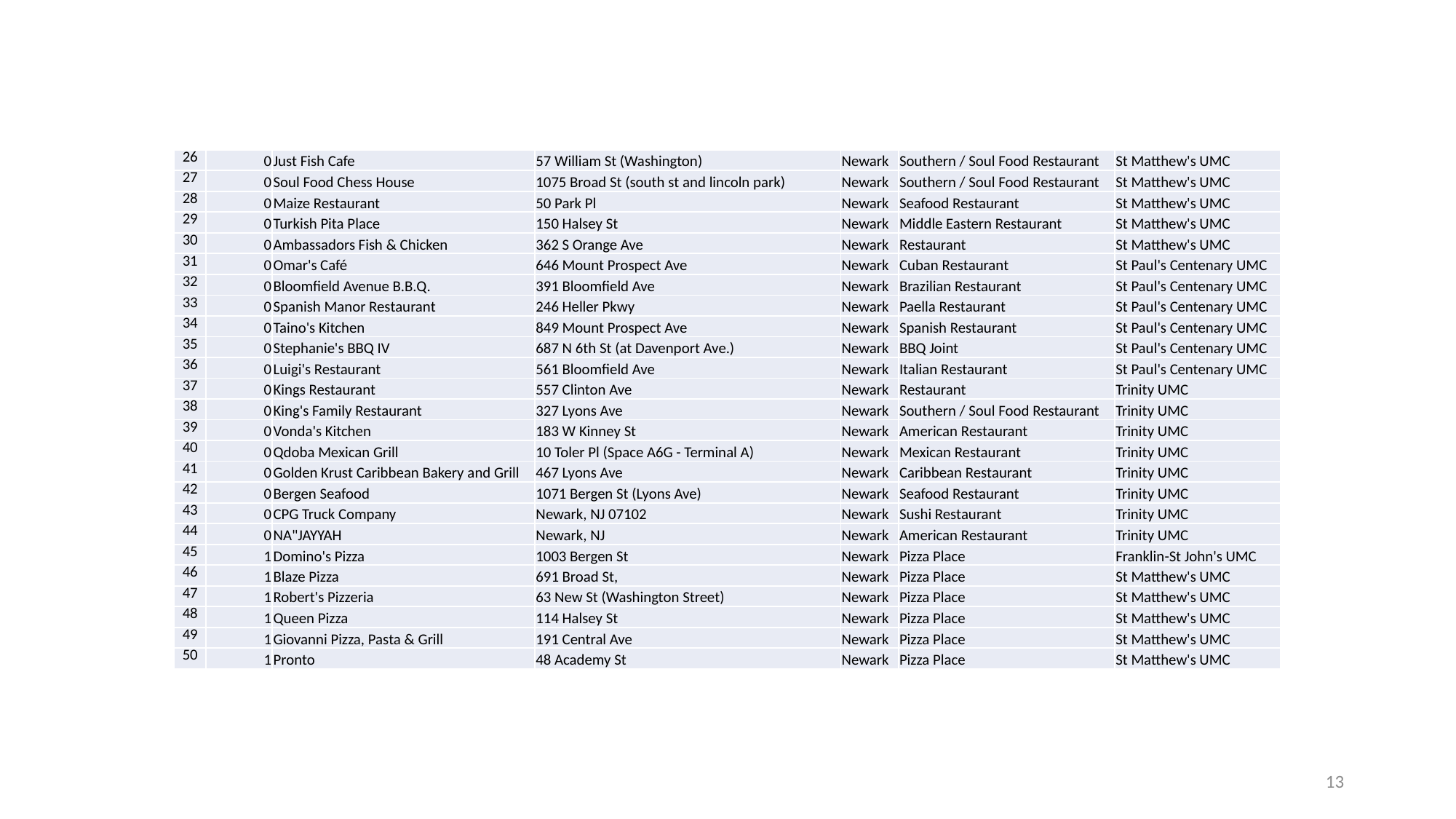

| 26 | 0 | Just Fish Cafe | 57 William St (Washington) | Newark | Southern / Soul Food Restaurant | St Matthew's UMC |
| --- | --- | --- | --- | --- | --- | --- |
| 27 | 0 | Soul Food Chess House | 1075 Broad St (south st and lincoln park) | Newark | Southern / Soul Food Restaurant | St Matthew's UMC |
| 28 | 0 | Maize Restaurant | 50 Park Pl | Newark | Seafood Restaurant | St Matthew's UMC |
| 29 | 0 | Turkish Pita Place | 150 Halsey St | Newark | Middle Eastern Restaurant | St Matthew's UMC |
| 30 | 0 | Ambassadors Fish & Chicken | 362 S Orange Ave | Newark | Restaurant | St Matthew's UMC |
| 31 | 0 | Omar's Café | 646 Mount Prospect Ave | Newark | Cuban Restaurant | St Paul's Centenary UMC |
| 32 | 0 | Bloomfield Avenue B.B.Q. | 391 Bloomfield Ave | Newark | Brazilian Restaurant | St Paul's Centenary UMC |
| 33 | 0 | Spanish Manor Restaurant | 246 Heller Pkwy | Newark | Paella Restaurant | St Paul's Centenary UMC |
| 34 | 0 | Taino's Kitchen | 849 Mount Prospect Ave | Newark | Spanish Restaurant | St Paul's Centenary UMC |
| 35 | 0 | Stephanie's BBQ IV | 687 N 6th St (at Davenport Ave.) | Newark | BBQ Joint | St Paul's Centenary UMC |
| 36 | 0 | Luigi's Restaurant | 561 Bloomfield Ave | Newark | Italian Restaurant | St Paul's Centenary UMC |
| 37 | 0 | Kings Restaurant | 557 Clinton Ave | Newark | Restaurant | Trinity UMC |
| 38 | 0 | King's Family Restaurant | 327 Lyons Ave | Newark | Southern / Soul Food Restaurant | Trinity UMC |
| 39 | 0 | Vonda's Kitchen | 183 W Kinney St | Newark | American Restaurant | Trinity UMC |
| 40 | 0 | Qdoba Mexican Grill | 10 Toler Pl (Space A6G - Terminal A) | Newark | Mexican Restaurant | Trinity UMC |
| 41 | 0 | Golden Krust Caribbean Bakery and Grill | 467 Lyons Ave | Newark | Caribbean Restaurant | Trinity UMC |
| 42 | 0 | Bergen Seafood | 1071 Bergen St (Lyons Ave) | Newark | Seafood Restaurant | Trinity UMC |
| 43 | 0 | CPG Truck Company | Newark, NJ 07102 | Newark | Sushi Restaurant | Trinity UMC |
| 44 | 0 | NA"JAYYAH | Newark, NJ | Newark | American Restaurant | Trinity UMC |
| 45 | 1 | Domino's Pizza | 1003 Bergen St | Newark | Pizza Place | Franklin-St John's UMC |
| 46 | 1 | Blaze Pizza | 691 Broad St, | Newark | Pizza Place | St Matthew's UMC |
| 47 | 1 | Robert's Pizzeria | 63 New St (Washington Street) | Newark | Pizza Place | St Matthew's UMC |
| 48 | 1 | Queen Pizza | 114 Halsey St | Newark | Pizza Place | St Matthew's UMC |
| 49 | 1 | Giovanni Pizza, Pasta & Grill | 191 Central Ave | Newark | Pizza Place | St Matthew's UMC |
| 50 | 1 | Pronto | 48 Academy St | Newark | Pizza Place | St Matthew's UMC |
13